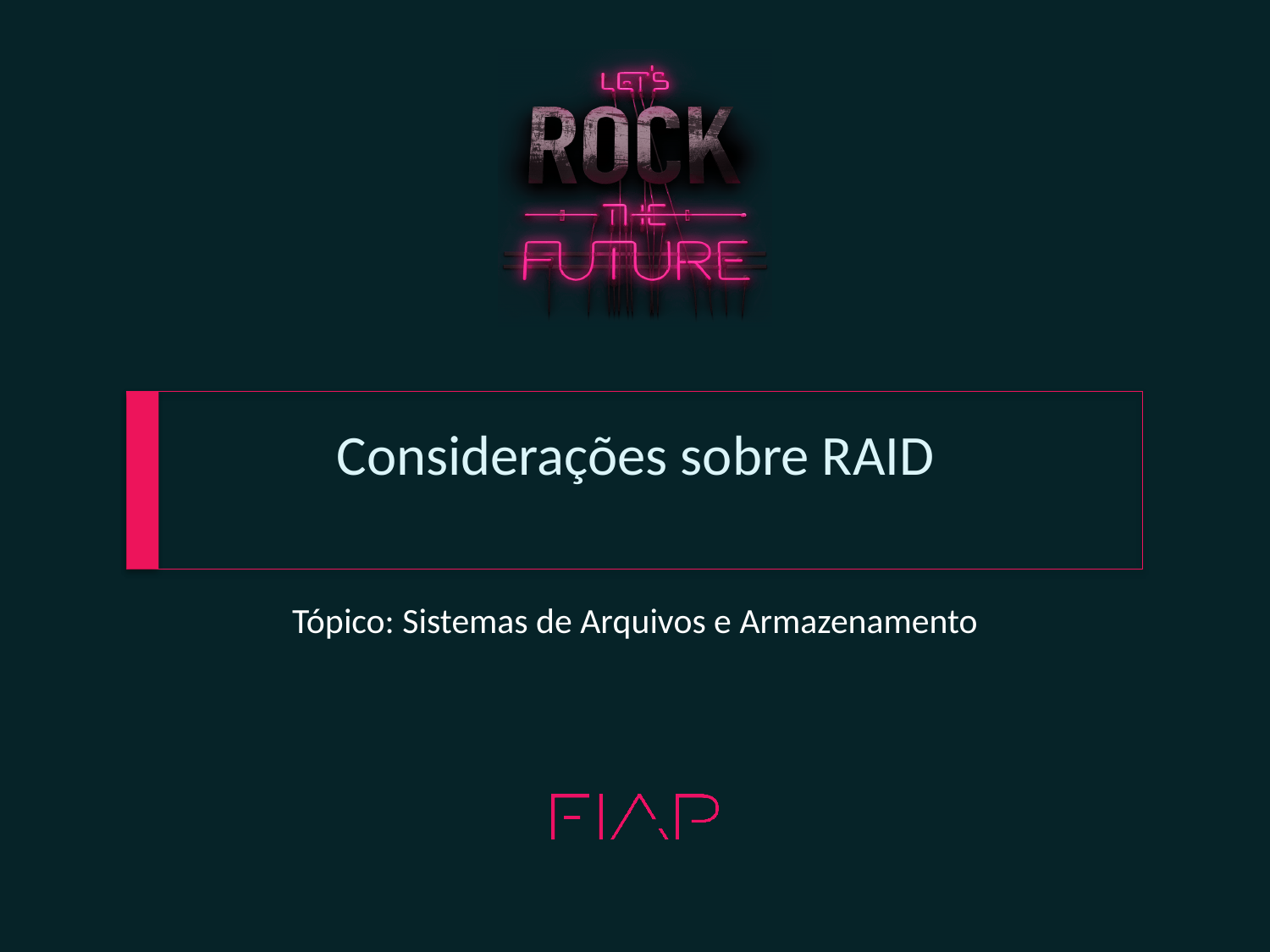

# Considerações sobre RAID
Tópico: Sistemas de Arquivos e Armazenamento